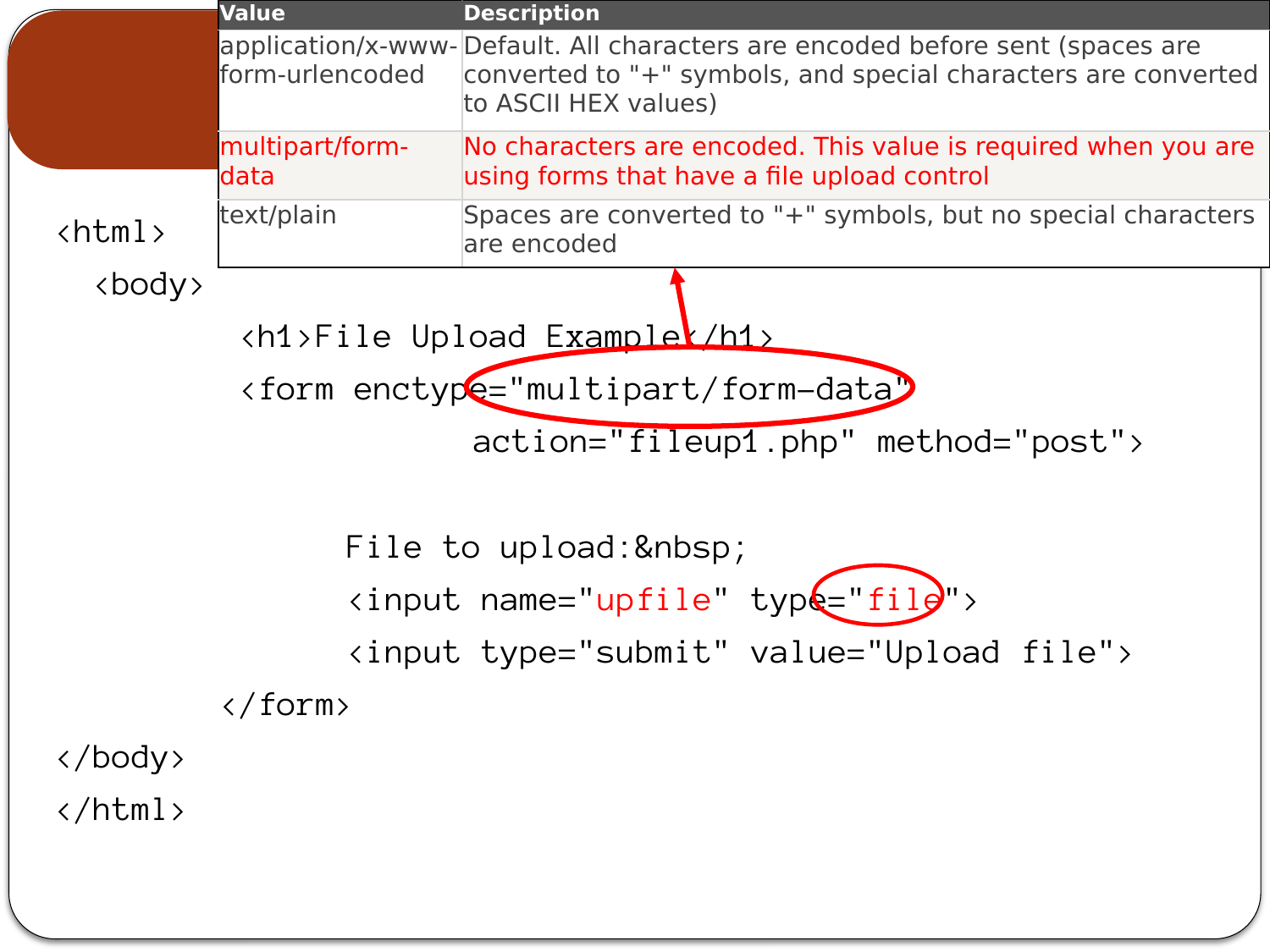

| Value | Description |
| --- | --- |
| application/x-www-form-urlencoded | Default. All characters are encoded before sent (spaces are converted to "+" symbols, and special characters are converted to ASCII HEX values) |
| multipart/form-data | No characters are encoded. This value is required when you are using forms that have a file upload control |
| text/plain | Spaces are converted to "+" symbols, but no special characters are encoded |
# File Upload
<html>
	<body>
		 <h1>File Upload Example</h1>
		 <form enctype="multipart/form-data"
 				action="fileup1.php" method="post">

			File to upload:&nbsp;
 			<input name="upfile" type="file">
 			<input type="submit" value="Upload file">
 		</form>
</body>
</html>